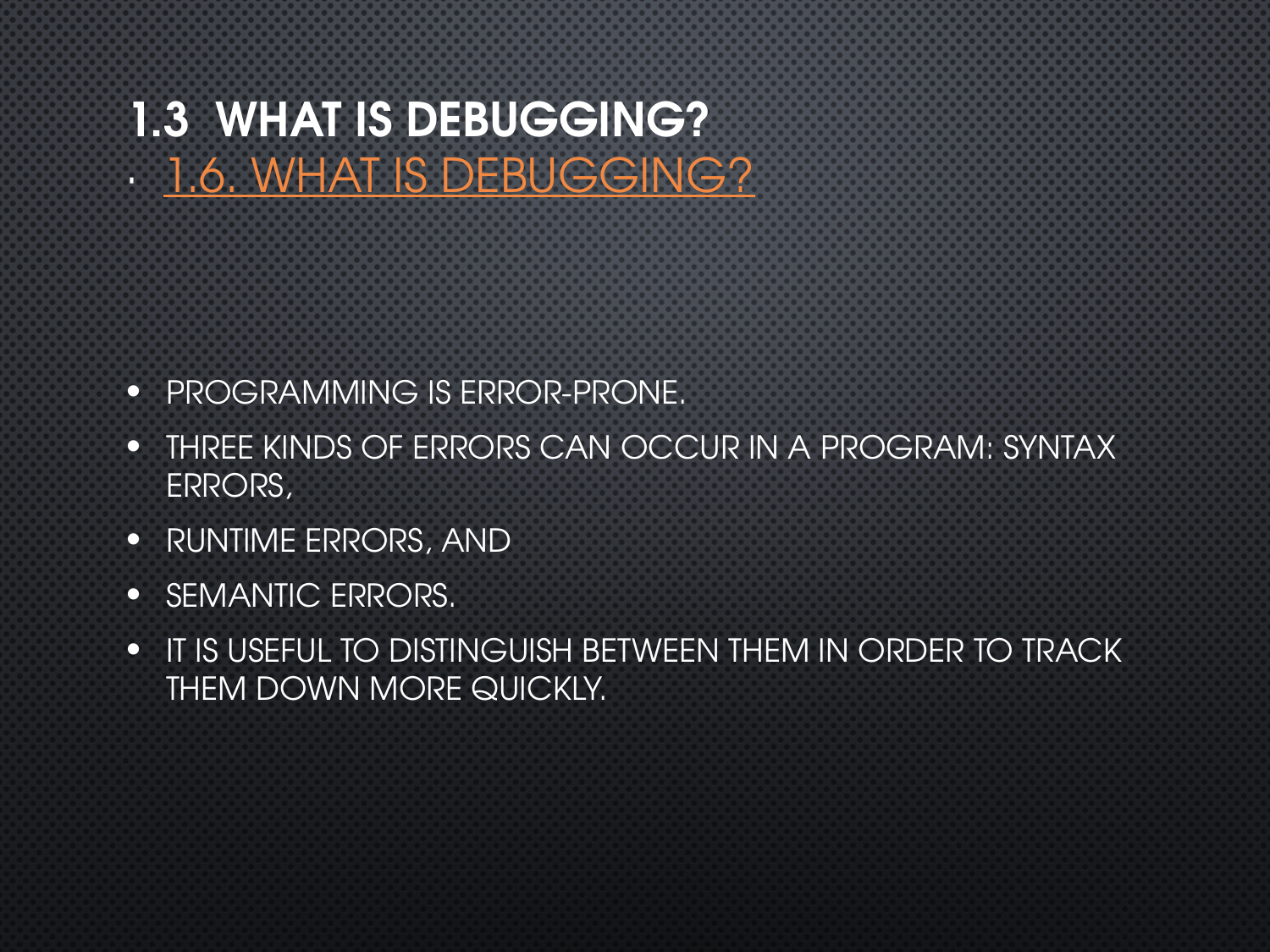

# 1.3  What is debugging? ·  1.6. What is Debugging?
Programming is error-prone.
Three kinds of errors can occur in a program: syntax errors,
runtime errors, and
semantic errors.
It is useful to distinguish between them in order to track them down more quickly.